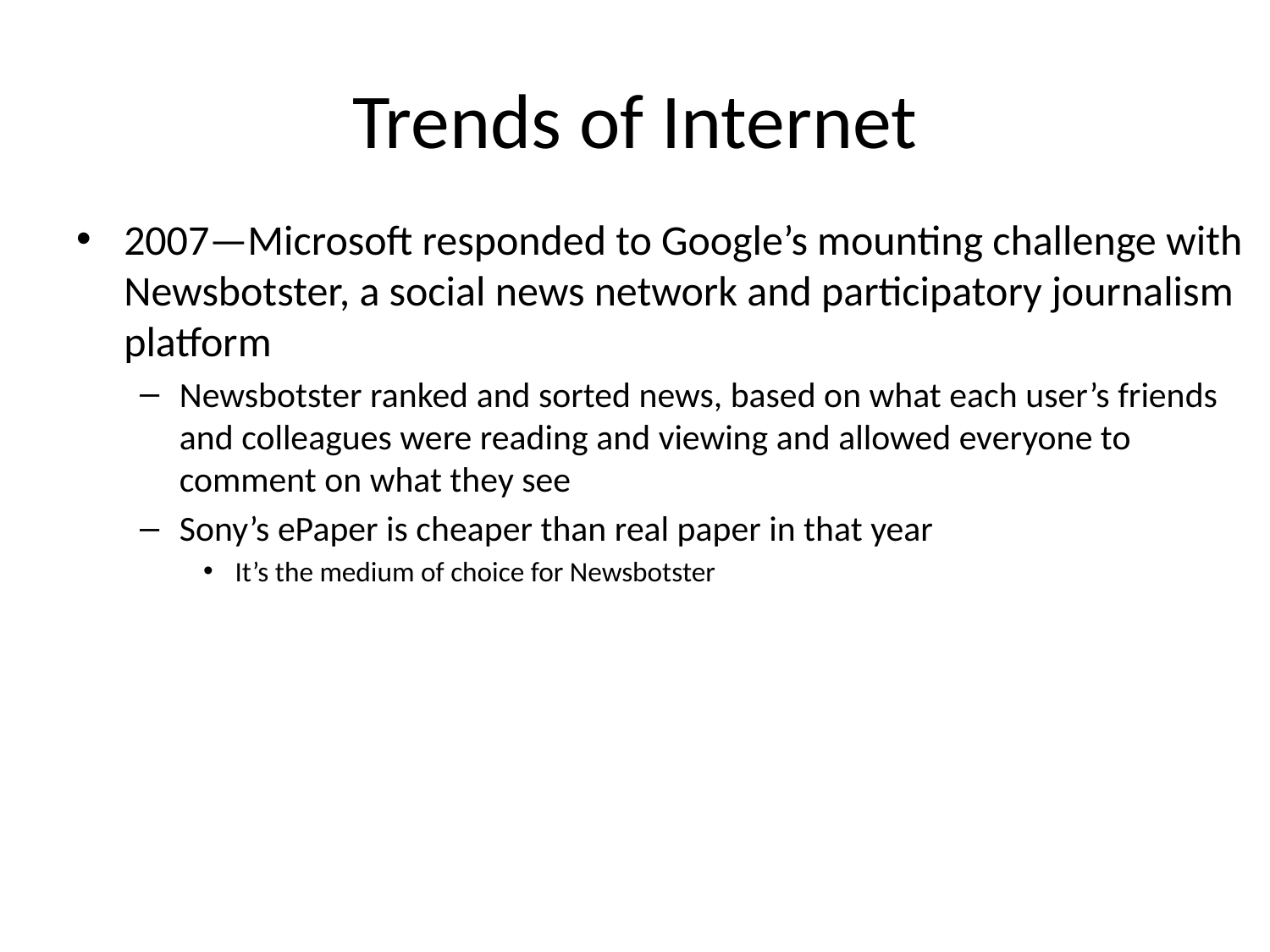

# Trends of Internet
2007—Microsoft responded to Google’s mounting challenge with Newsbotster, a social news network and participatory journalism platform
Newsbotster ranked and sorted news, based on what each user’s friends and colleagues were reading and viewing and allowed everyone to comment on what they see
Sony’s ePaper is cheaper than real paper in that year
It’s the medium of choice for Newsbotster